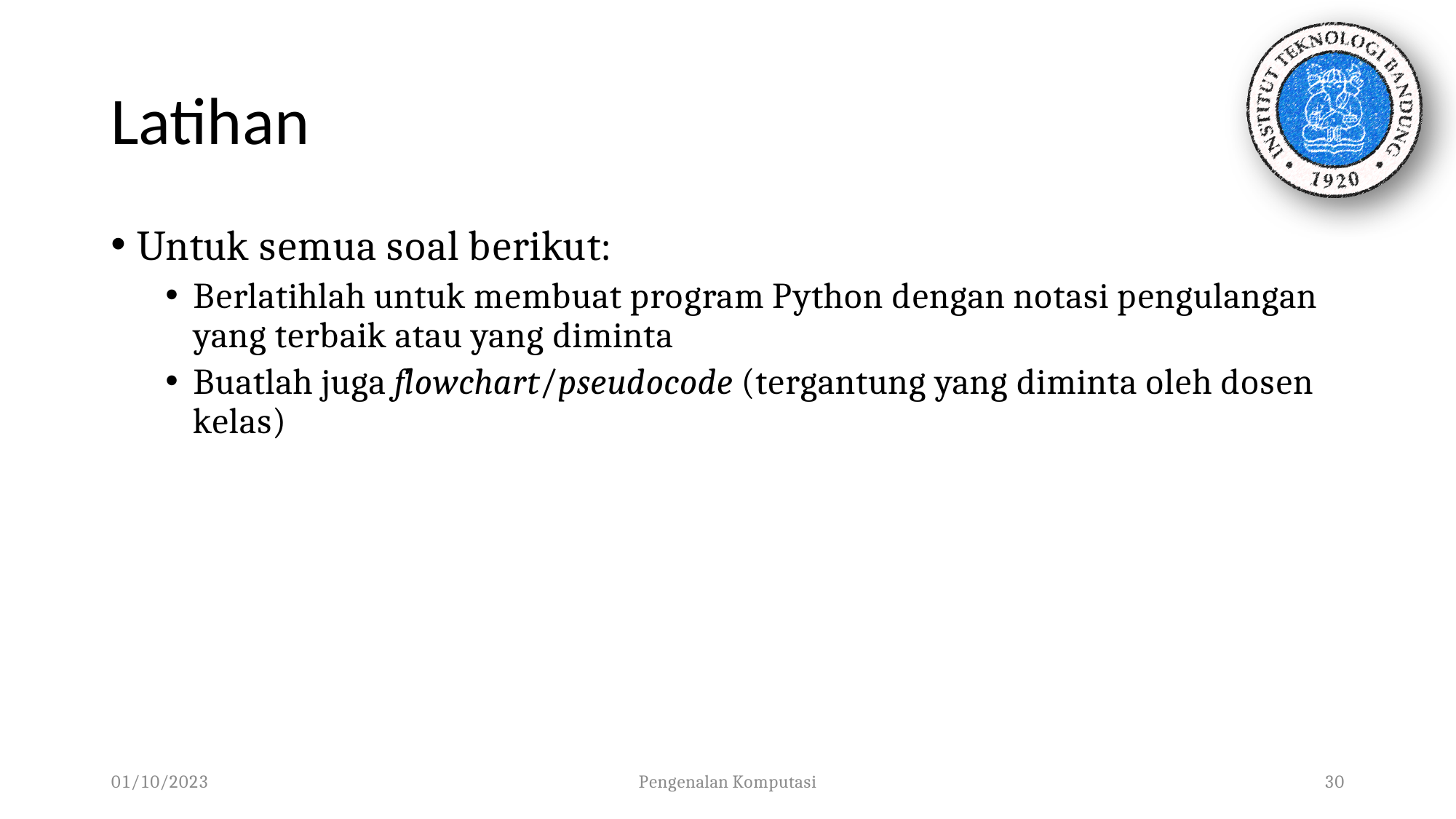

# Latihan
Untuk semua soal berikut:
Berlatihlah untuk membuat program Python dengan notasi pengulangan yang terbaik atau yang diminta
Buatlah juga flowchart/pseudocode (tergantung yang diminta oleh dosen kelas)
01/10/2023
Pengenalan Komputasi
30